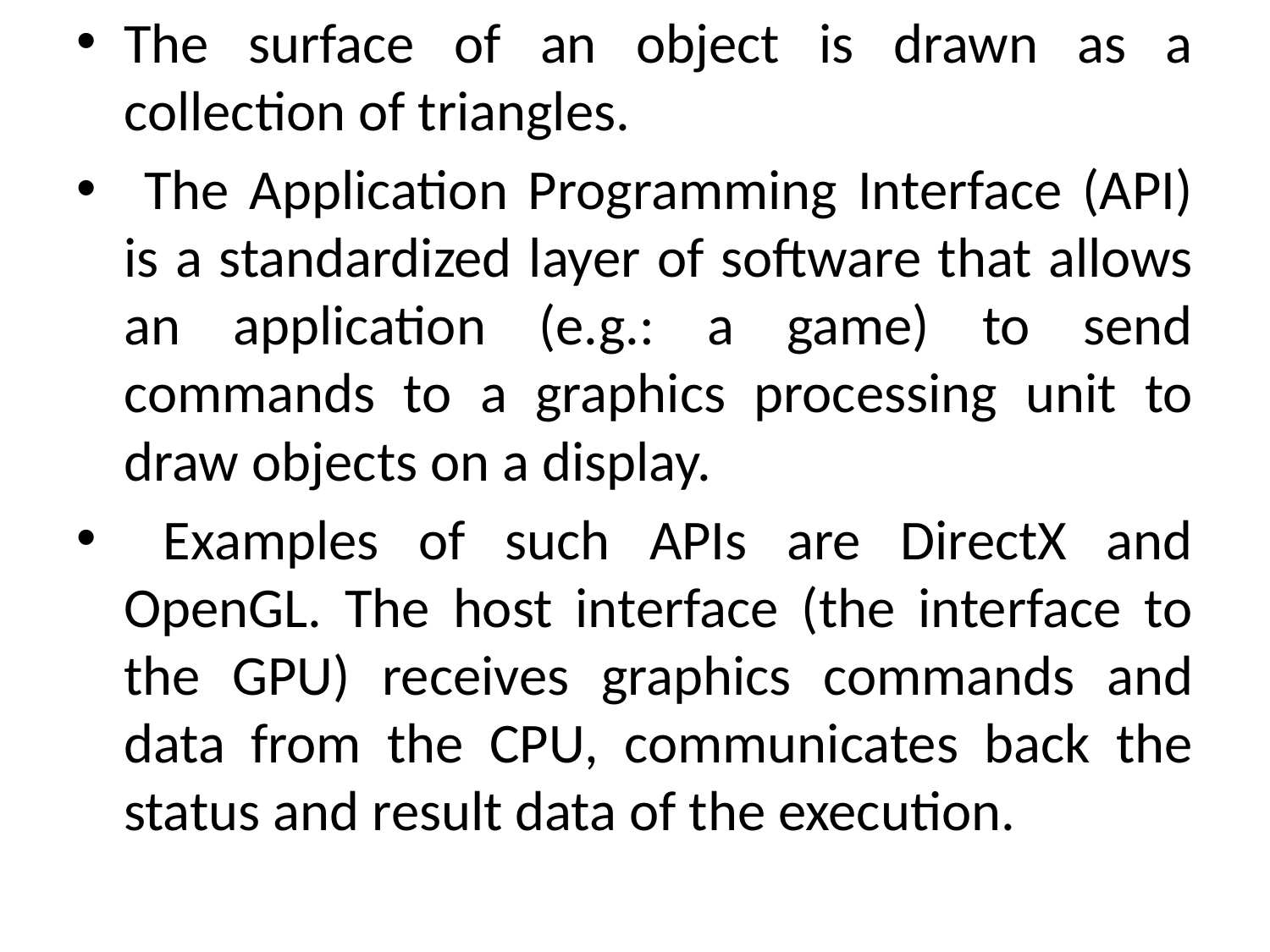

The surface of an object is drawn as a collection of triangles.
 The Application Programming Interface (API) is a standardized layer of software that allows an application (e.g.: a game) to send commands to a graphics processing unit to draw objects on a display.
 Examples of such APIs are DirectX and OpenGL. The host interface (the interface to the GPU) receives graphics commands and data from the CPU, communicates back the status and result data of the execution.